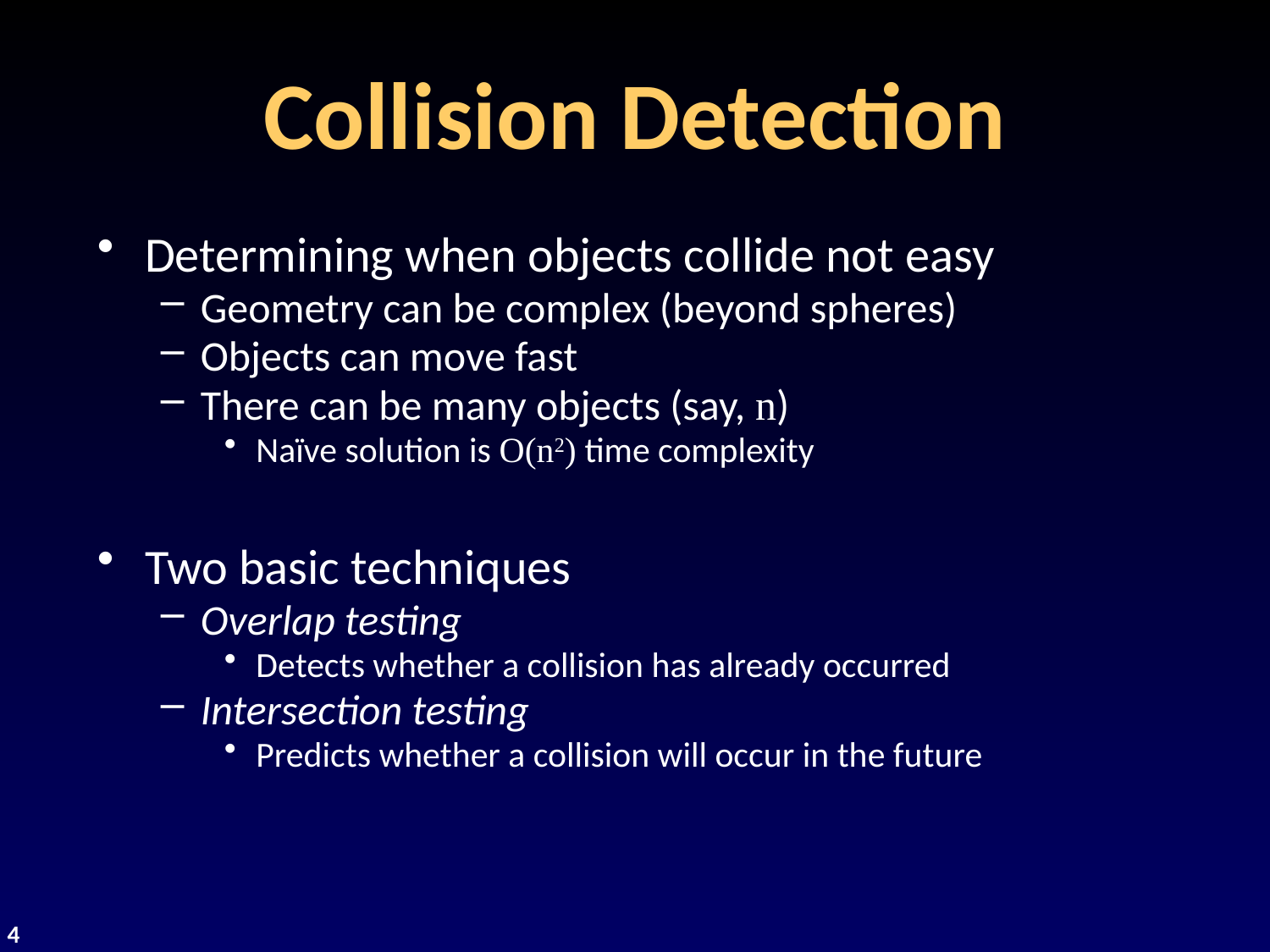

# Collision Detection

Determining when objects collide not easy
Geometry can be complex (beyond spheres)
Objects can move fast
There can be many objects (say, n)
Naïve solution is O(n2) time complexity

Two basic techniques
Overlap testing
Detects whether a collision has already occurred
Intersection testing
Predicts whether a collision will occur in the future
4